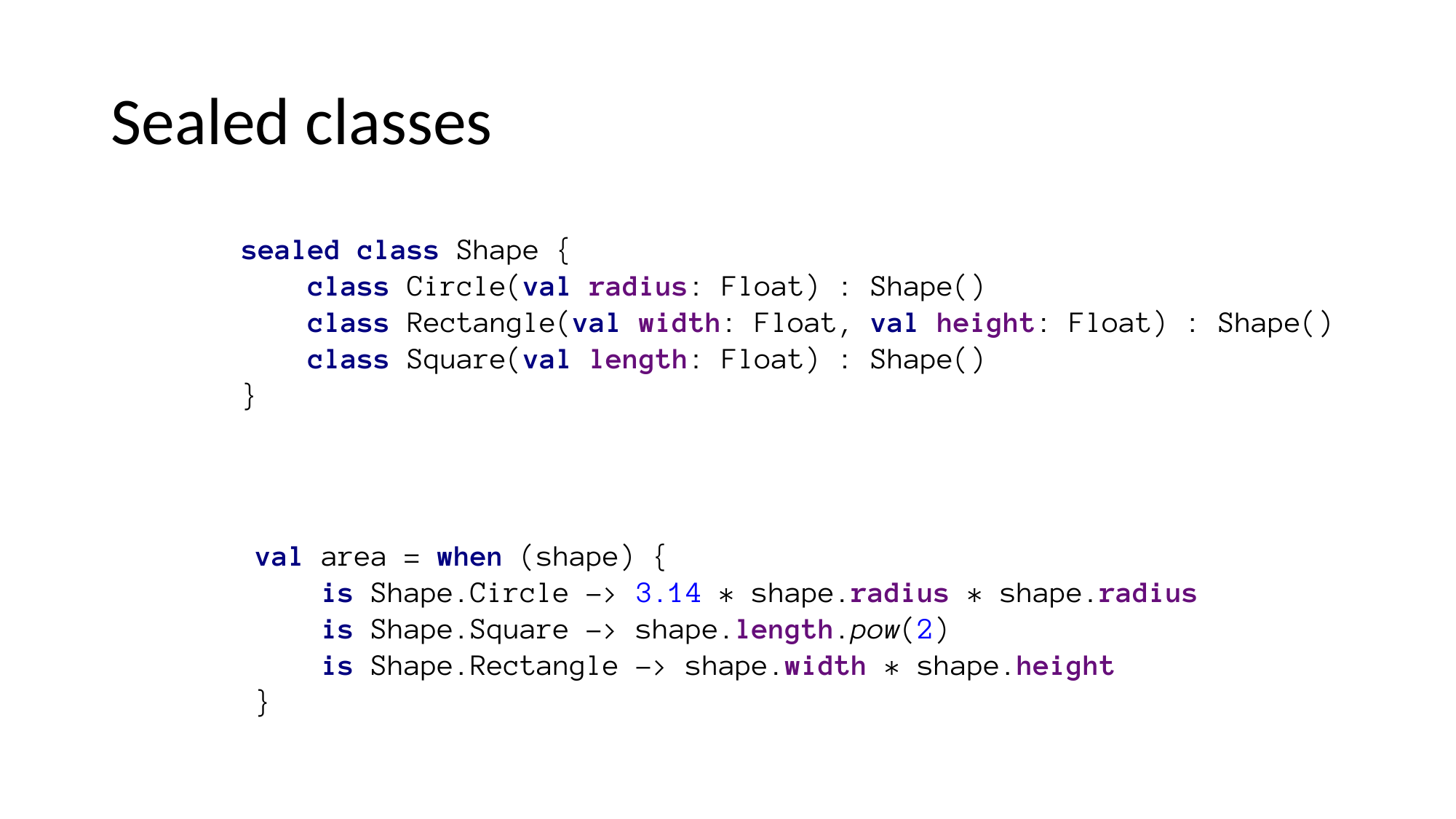

# Sealed classes
sealed class Shape {
    class Circle(val radius: Float) : Shape()
    class Rectangle(val width: Float, val height: Float) : Shape()
    class Square(val length: Float) : Shape()
}
val area = when (shape) {
    is Shape.Circle -> 3.14 * shape.radius * shape.radius
    is Shape.Square -> shape.length.pow(2)
    is Shape.Rectangle -> shape.width * shape.height
}